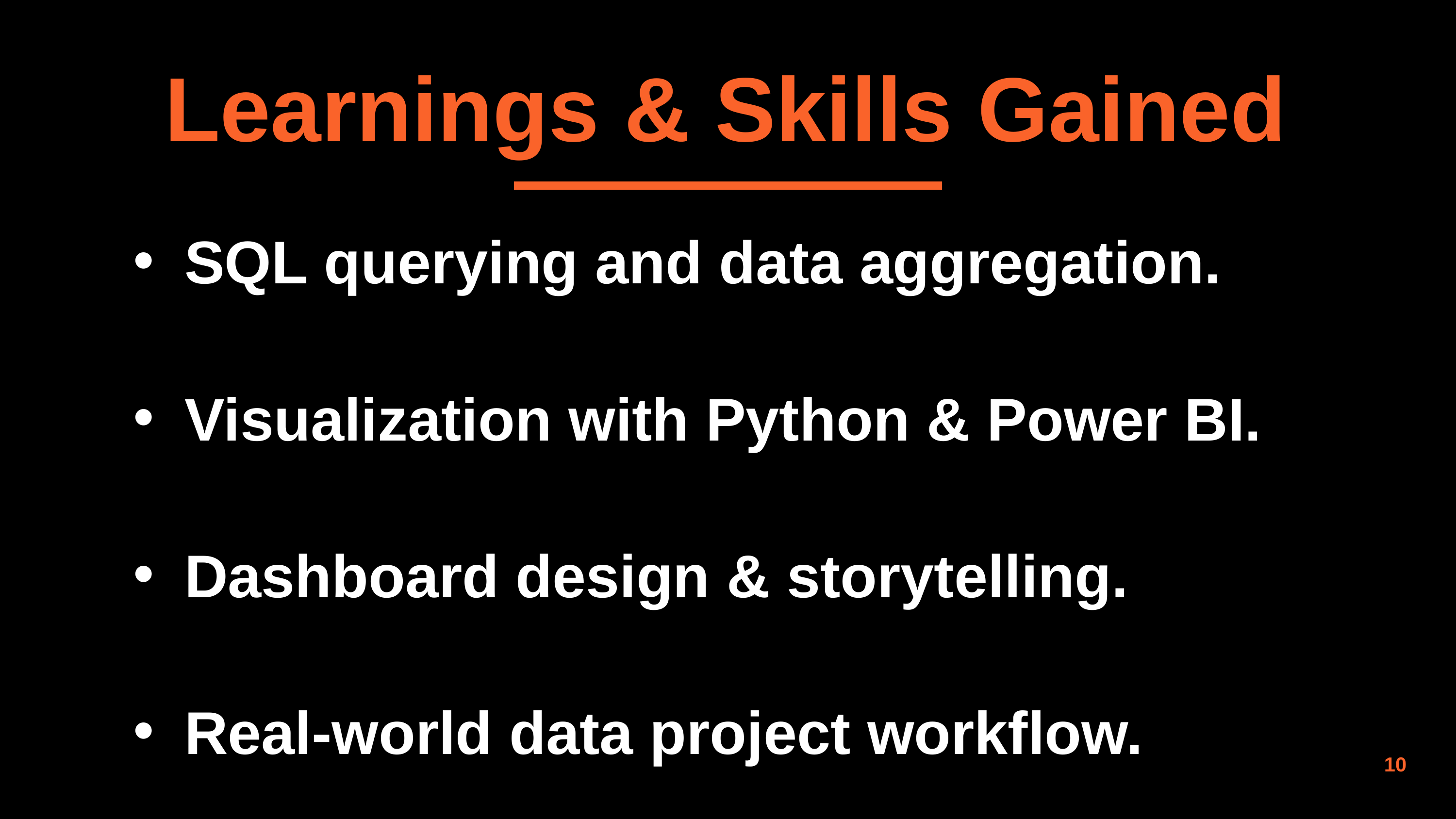

Learnings & Skills Gained

SQL querying and data aggregation.

Visualization with Python & Power BI.

Dashboard design & storytelling.

Real-world data project workflow.
10